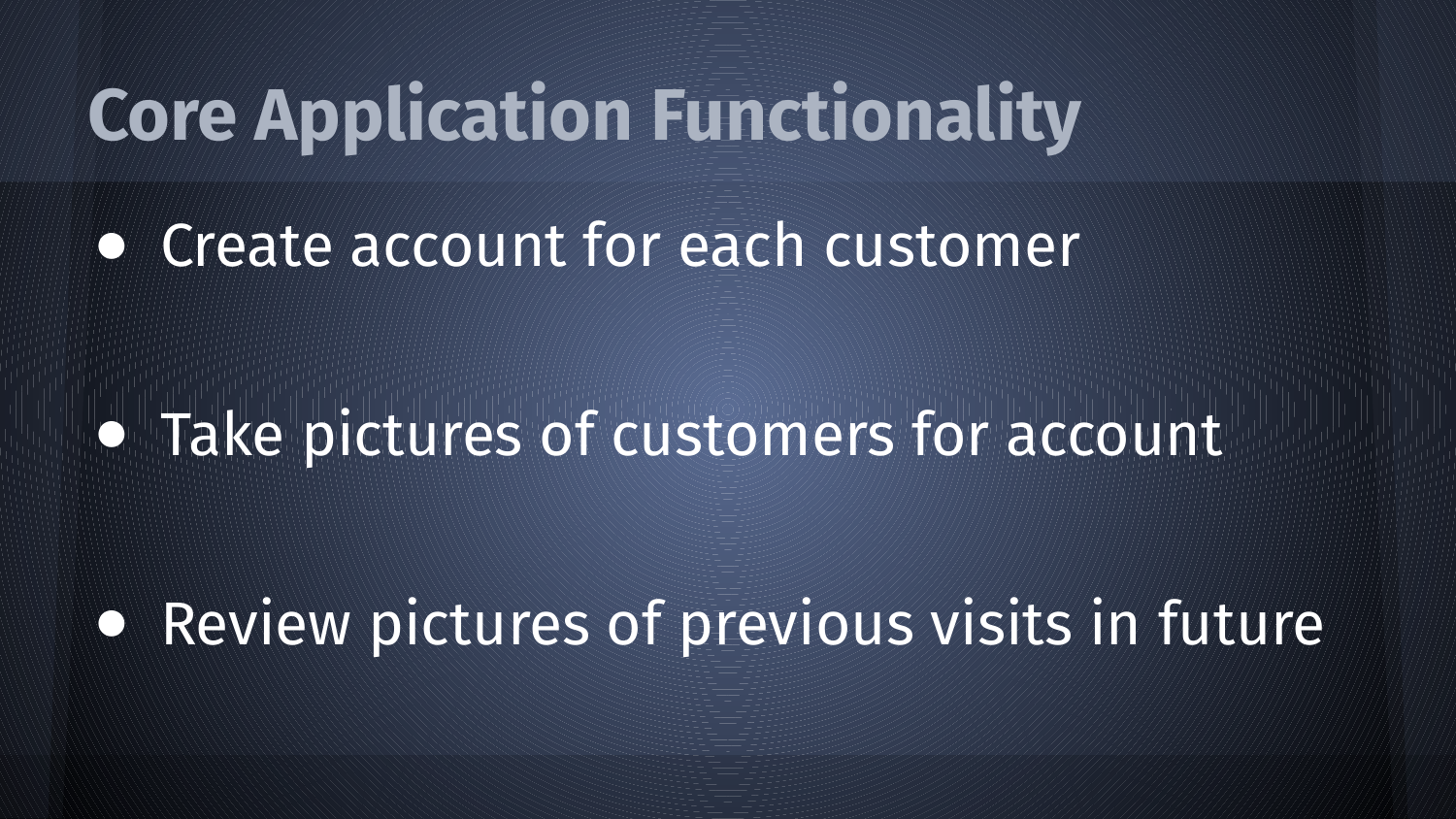

# Core Application Functionality
Create account for each customer

Take pictures of customers for account

Review pictures of previous visits in future